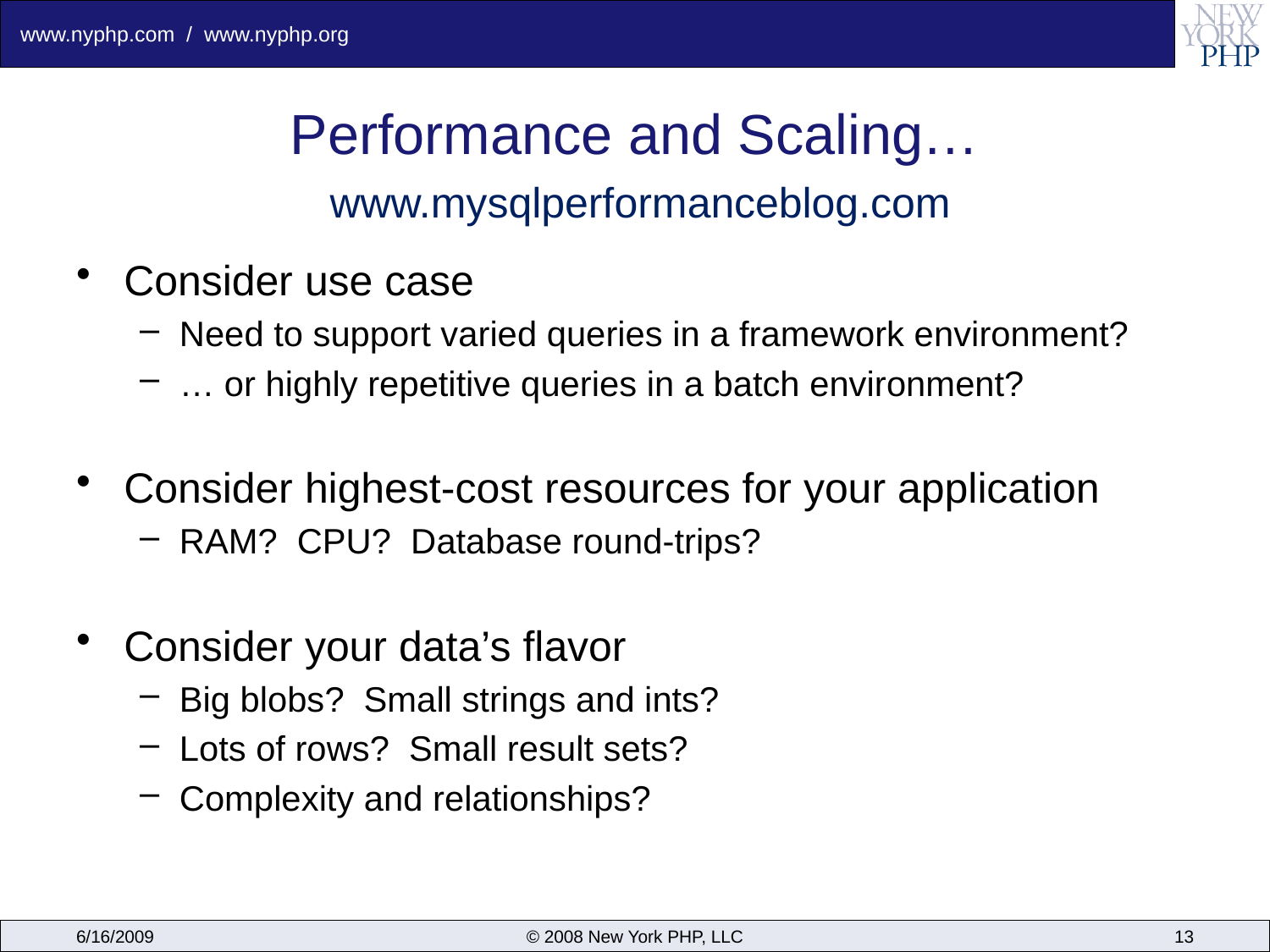

# Performance and Scaling…
www.mysqlperformanceblog.com
Consider use case
Need to support varied queries in a framework environment?
… or highly repetitive queries in a batch environment?

Consider highest-cost resources for your application
RAM?  CPU?  Database round-trips?

Consider your data’s flavor
Big blobs?  Small strings and ints?
Lots of rows?  Small result sets?
Complexity and relationships?
6/16/2009
© 2008 New York PHP, LLC
13